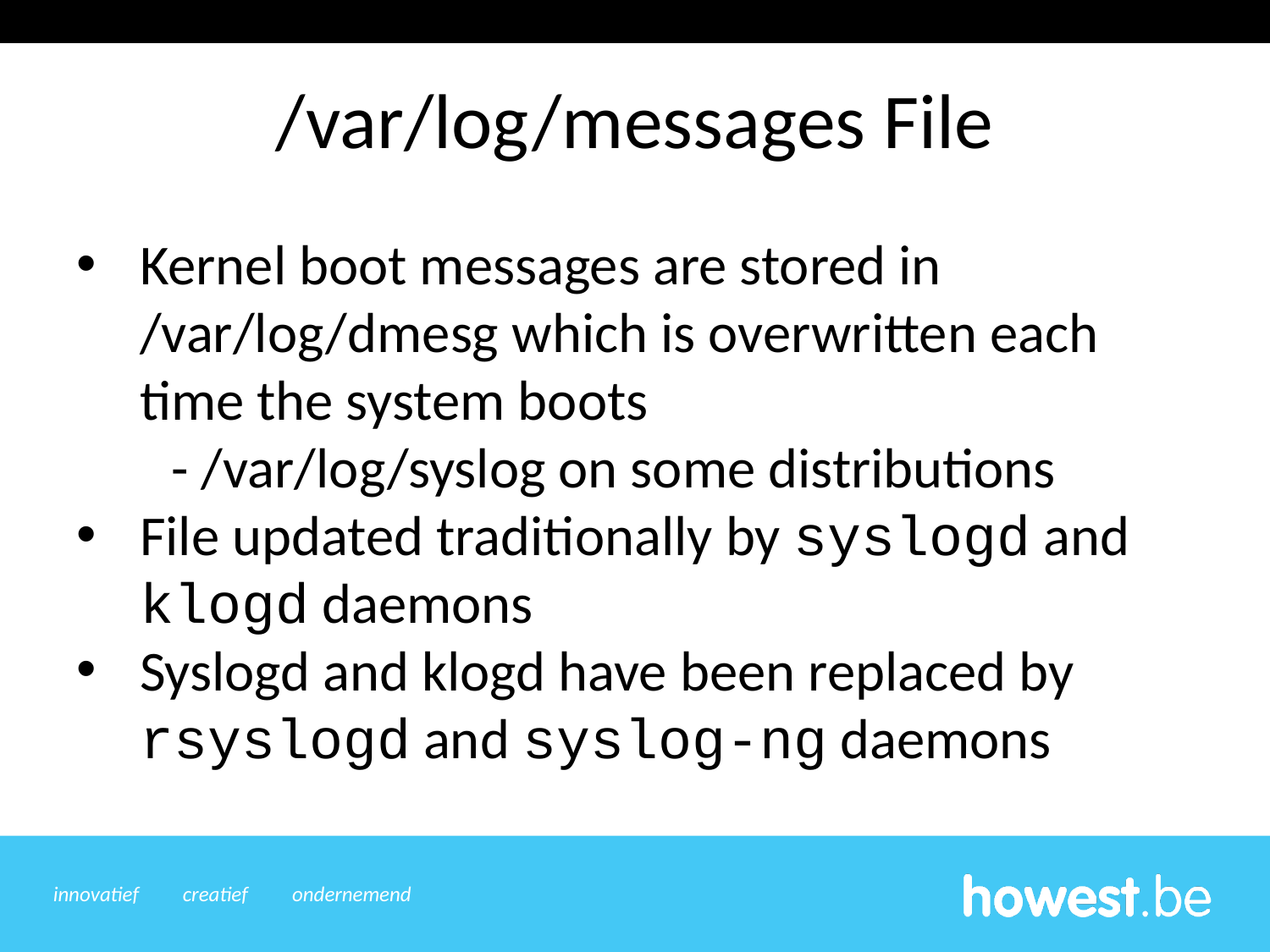

/var/log/messages File
Kernel boot messages are stored in /var/log/dmesg which is overwritten each time the system boots
- /var/log/syslog on some distributions
File updated traditionally by syslogd and klogd daemons
Syslogd and klogd have been replaced by rsyslogd and syslog-ng daemons